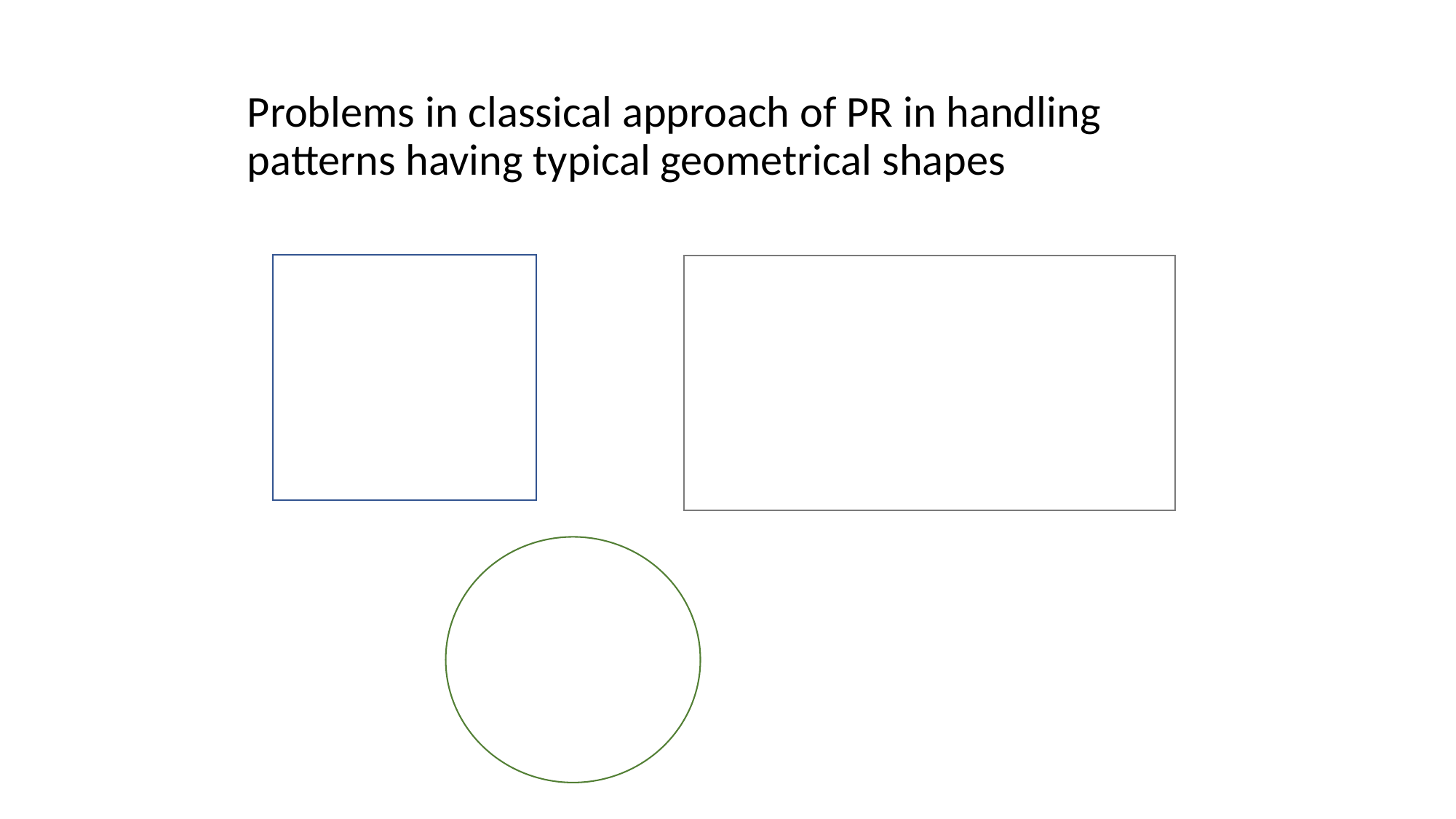

# Problems in classical approach of PR in handling patterns having typical geometrical shapes